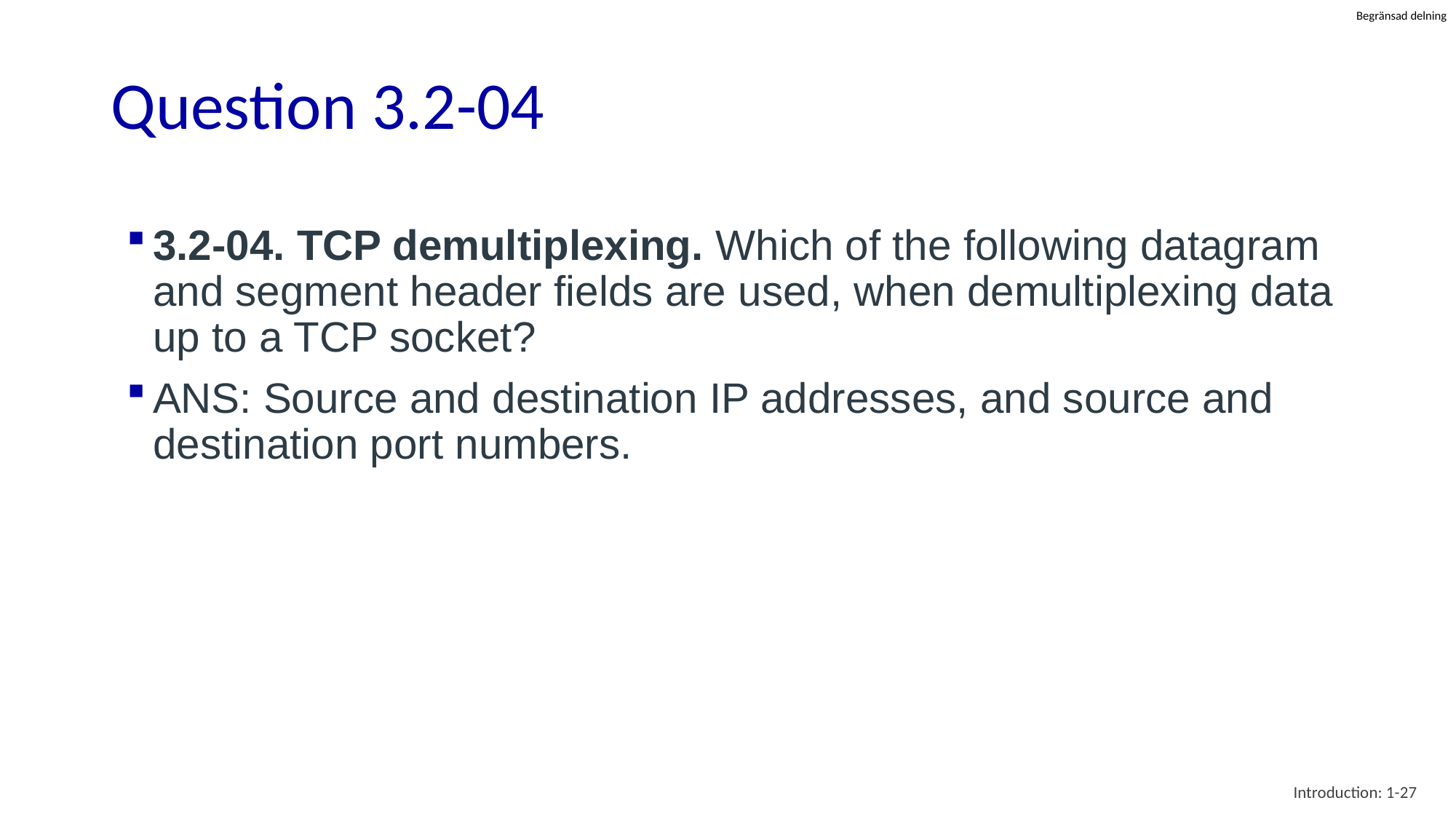

# Question 3.2-04
3.2-04. TCP demultiplexing. Which of the following datagram and segment header fields are used, when demultiplexing data up to a TCP socket?
ANS: Source and destination IP addresses, and source and destination port numbers.
Introduction: 1-27